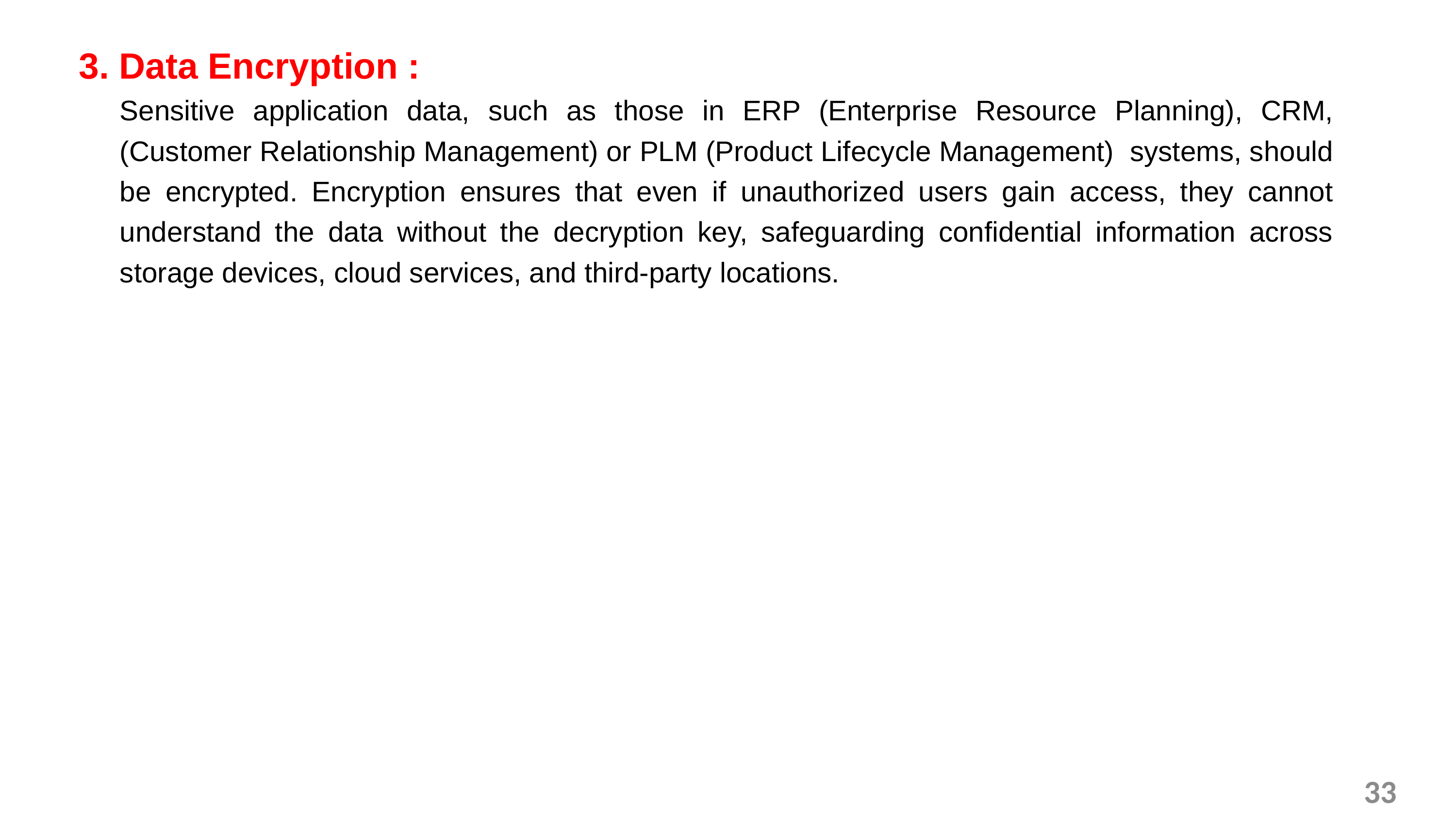

3. Data Encryption :
	Sensitive application data, such as those in ERP (Enterprise Resource Planning), CRM, (Customer Relationship Management) or PLM (Product Lifecycle Management)  systems, should be encrypted. Encryption ensures that even if unauthorized users gain access, they cannot understand the data without the decryption key, safeguarding confidential information across storage devices, cloud services, and third-party locations.
33